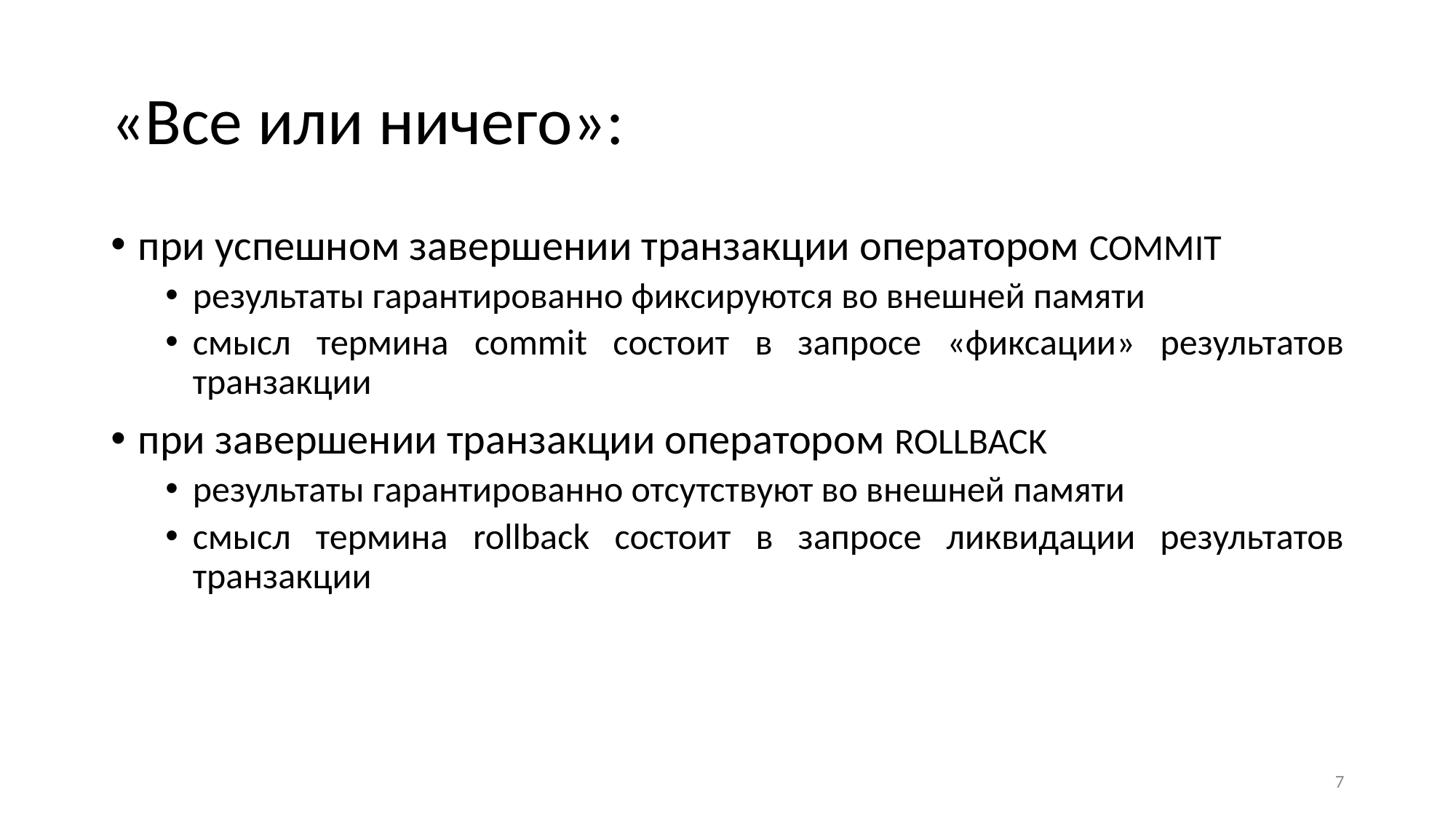

# «Все или ничего»:
при успешном завершении транзакции оператором COMMIT
результаты гарантированно фиксируются во внешней памяти
смысл термина commit состоит в запросе «фиксации» результатов транзакции
при завершении транзакции оператором ROLLBACK
результаты гарантированно отсутствуют во внешней памяти
смысл термина rollback состоит в запросе ликвидации результатов транзакции
7